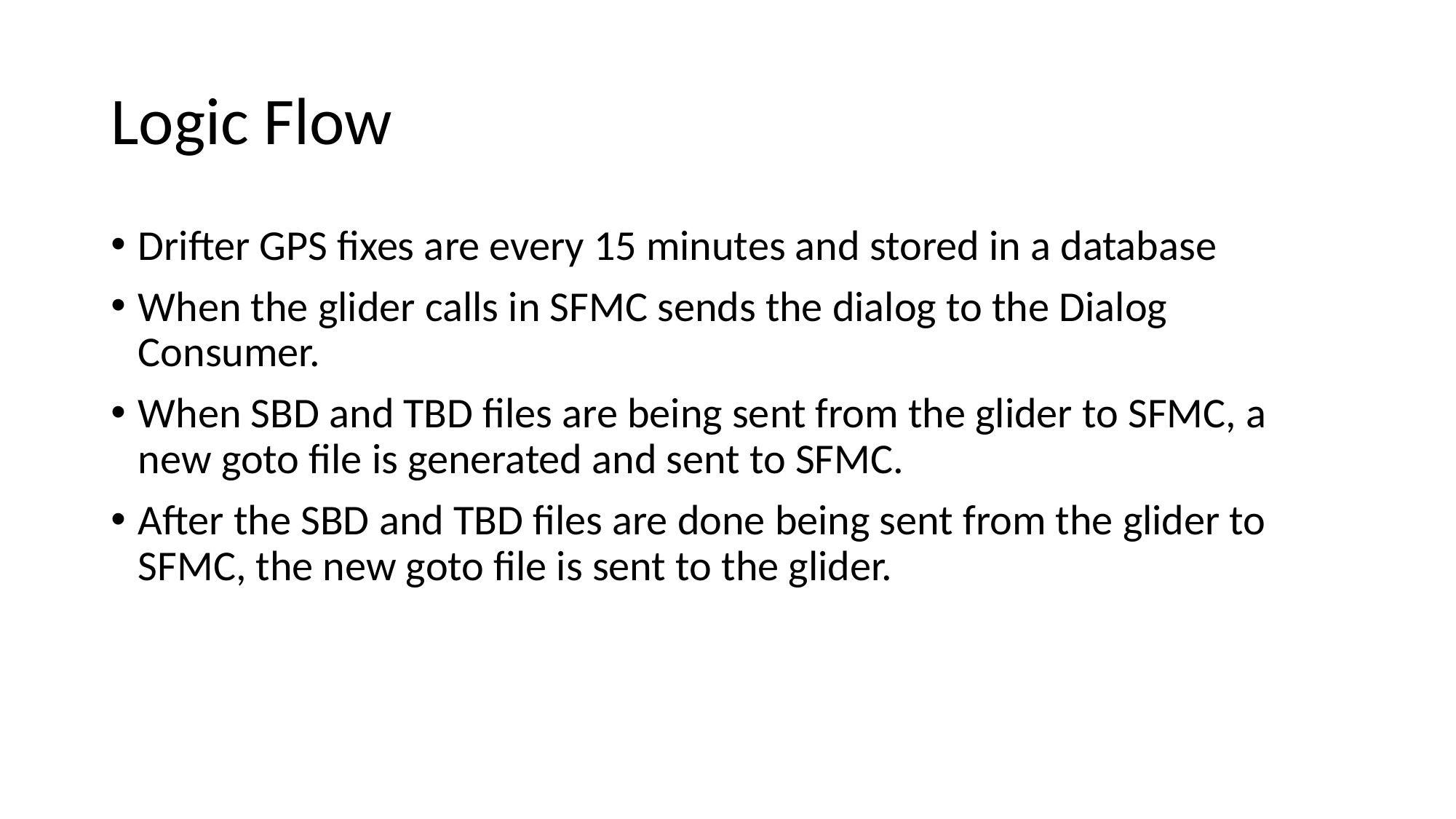

# Logic Flow
Drifter GPS fixes are every 15 minutes and stored in a database
When the glider calls in SFMC sends the dialog to the Dialog Consumer.
When SBD and TBD files are being sent from the glider to SFMC, a new goto file is generated and sent to SFMC.
After the SBD and TBD files are done being sent from the glider to SFMC, the new goto file is sent to the glider.